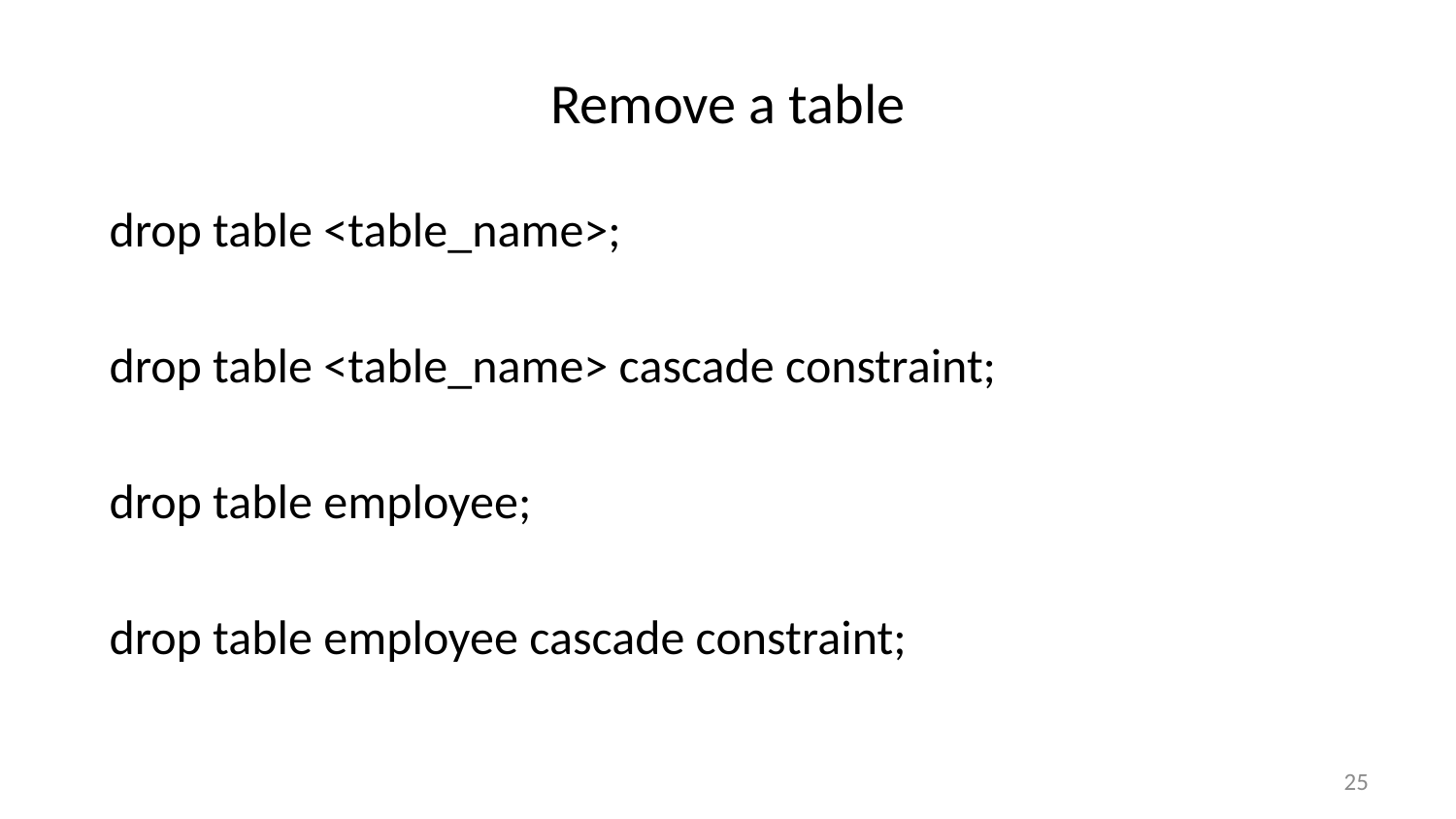

# Remove a table
drop table <table_name>;

drop table <table_name> cascade constraint;

drop table employee;

drop table employee cascade constraint;

25